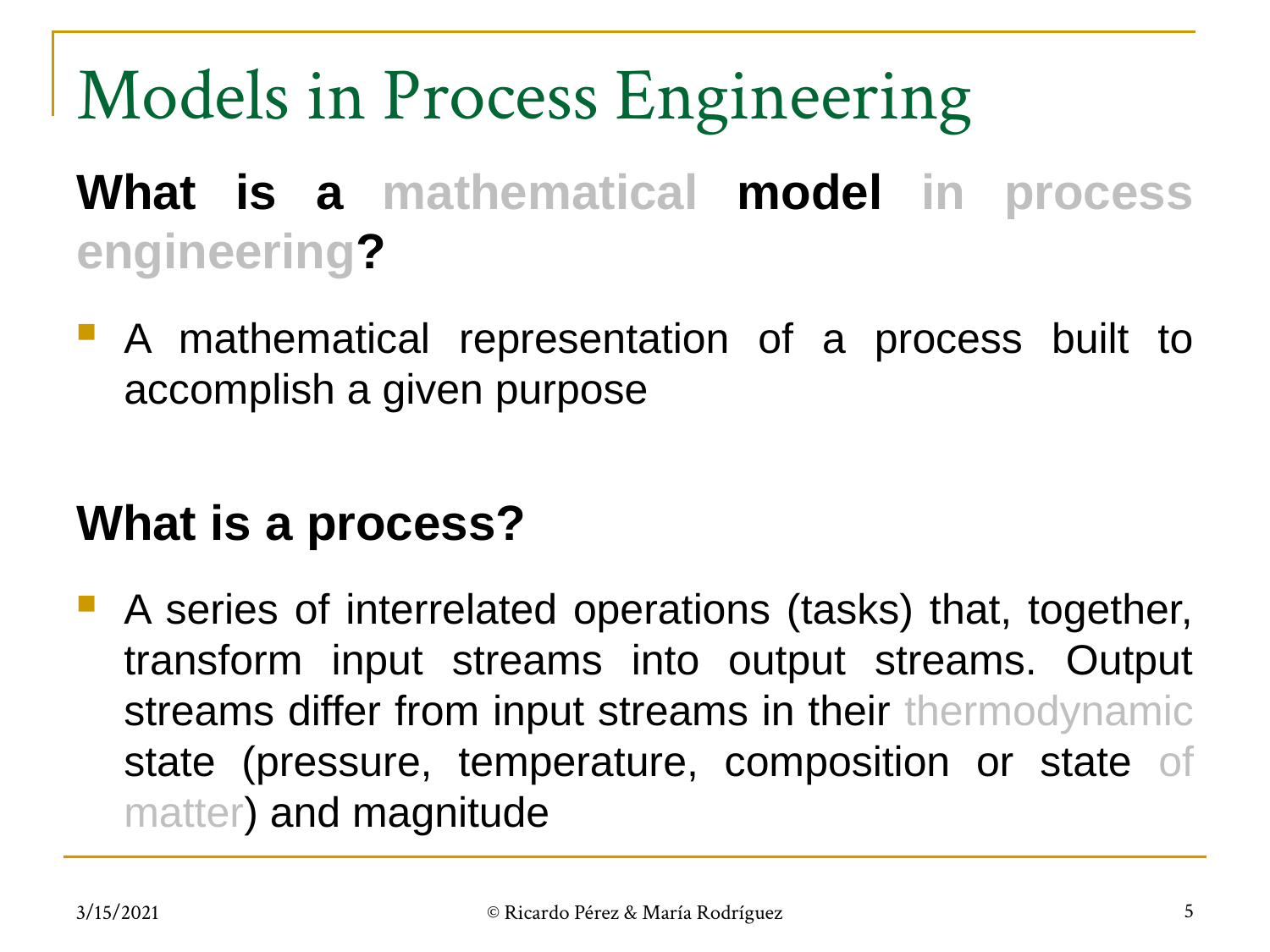

# Models in Process Engineering
What is a mathematical model in process engineering?
A mathematical representation of a process built to accomplish a given purpose

What is a process?
A series of interrelated operations (tasks) that, together, transform input streams into output streams. Output streams differ from input streams in their thermodynamic state (pressure, temperature, composition or state of matter) and magnitude
3/15/2021
© Ricardo Pérez & María Rodríguez
5